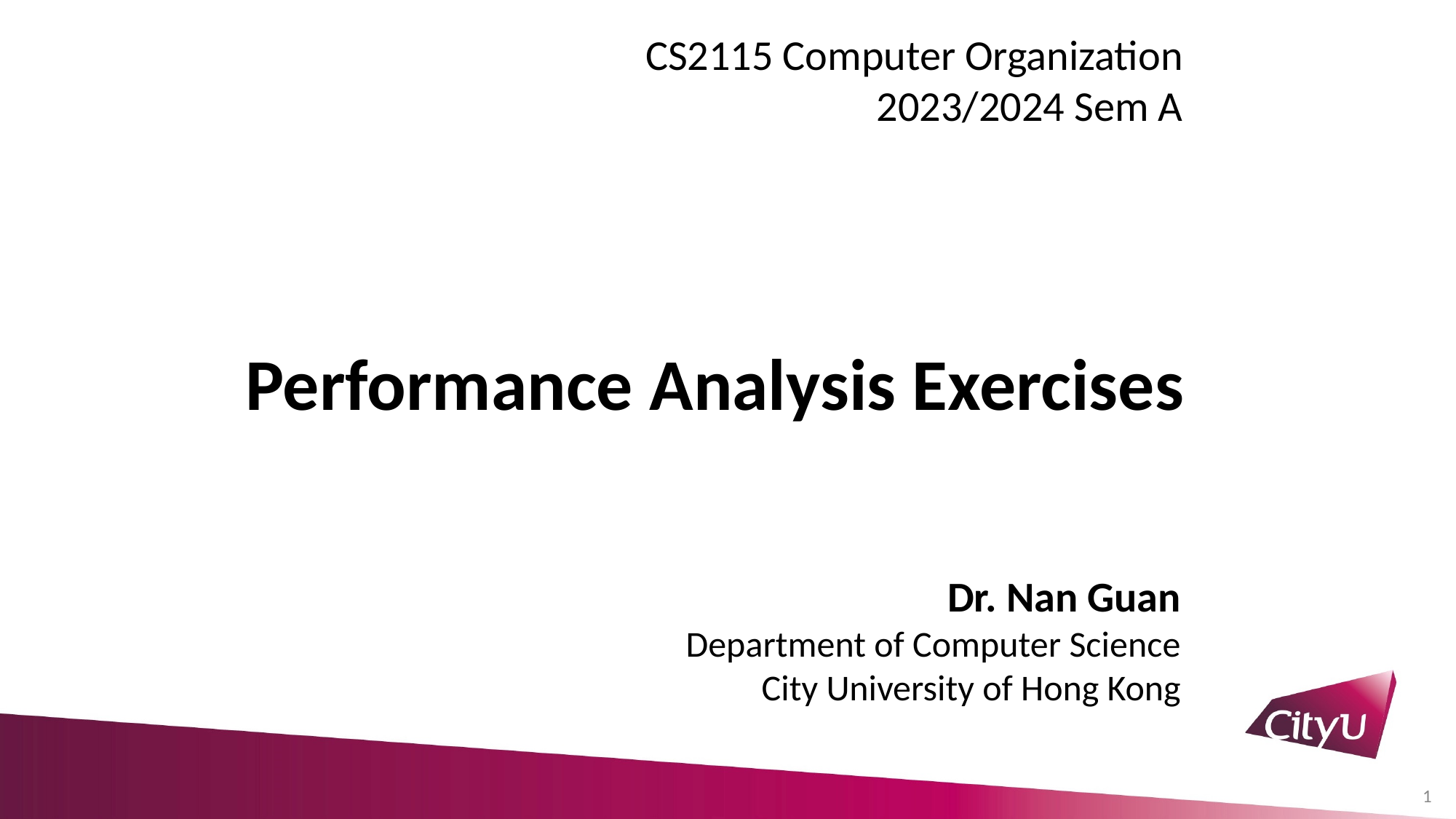

# CS2115 Computer Organization 2023/2024 Sem A
Performance Analysis Exercises

Dr. Nan Guan
Department of Computer Science
City University of Hong Kong
1